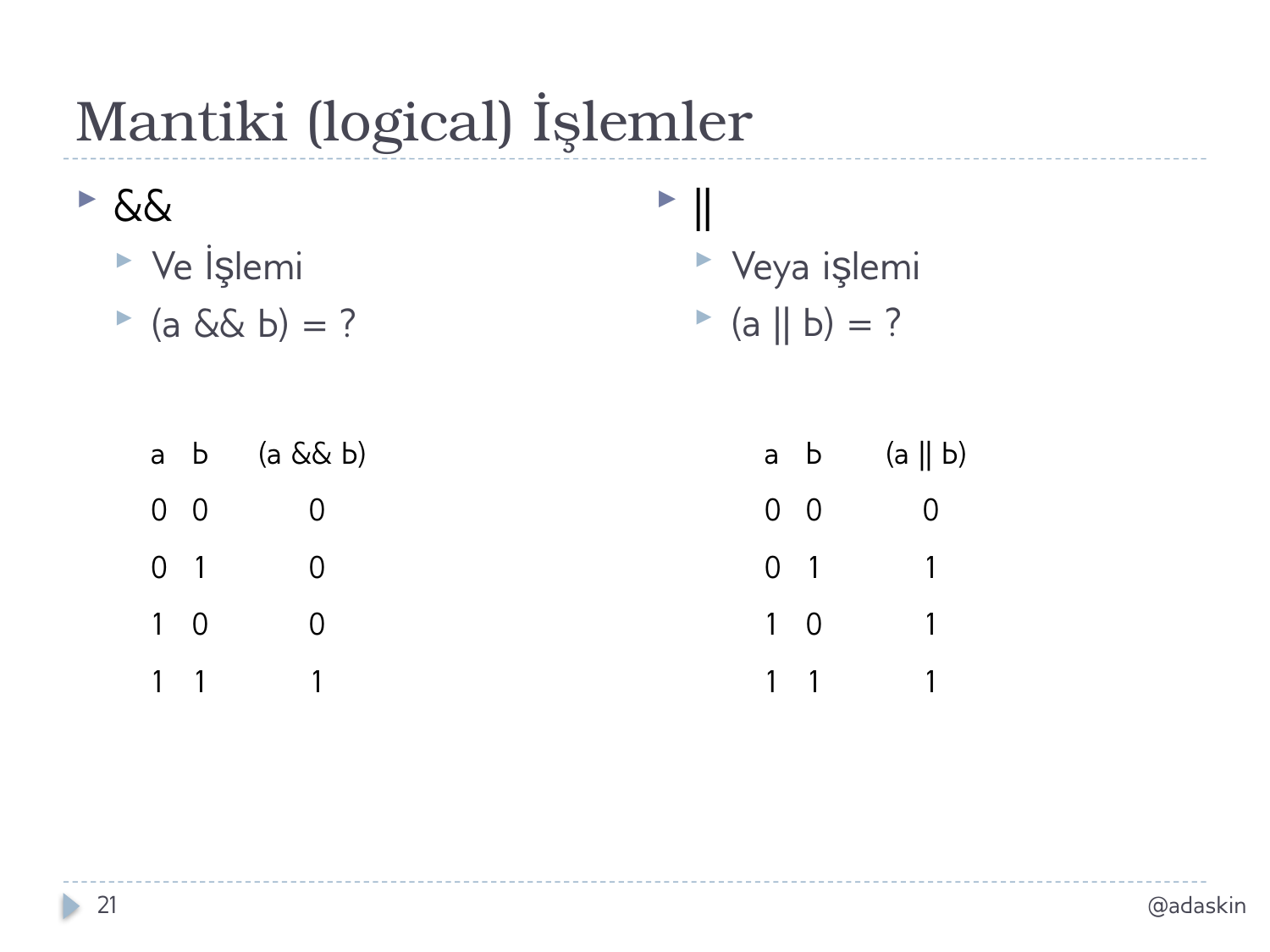

# Mantiki (logical) İşlemler
||
Veya işlemi
(a || b) = ?

&&
Ve İşlemi
(a && b) = ?
| a | b | (a && b) |
| --- | --- | --- |
| 0 | 0 | 0 |
| 0 | 1 | 0 |
| 1 | 0 | 0 |
| 1 | 1 | 1 |
| a | b | (a || b) |
| --- | --- | --- |
| 0 | 0 | 0 |
| 0 | 1 | 1 |
| 1 | 0 | 1 |
| 1 | 1 | 1 |
21
@adaskin